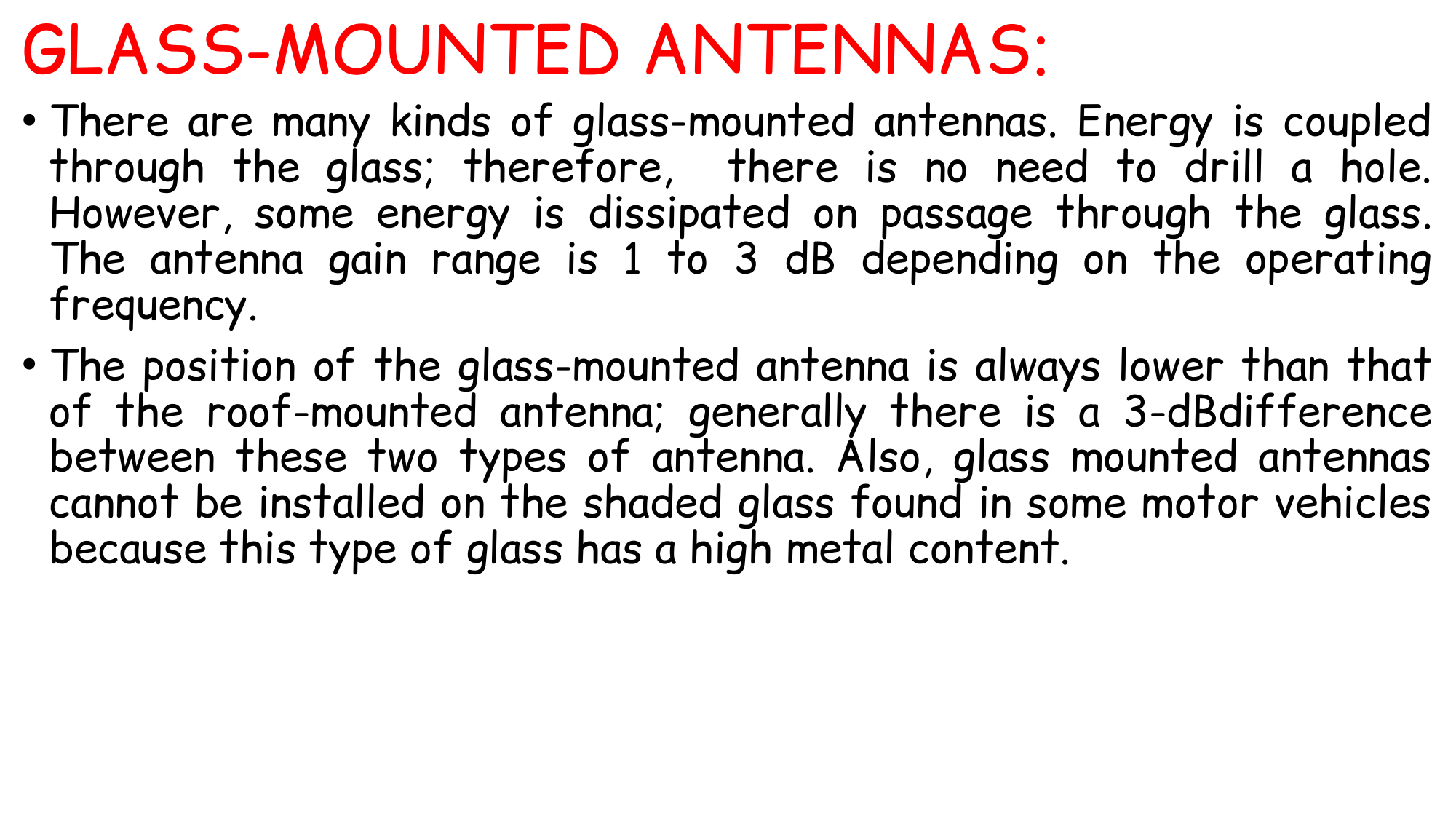

# GLASS-MOUNTED ANTENNAS:
There are many kinds of glass-mounted antennas. Energy is coupled through the glass; therefore,  there is no need to drill a hole. However, some energy is dissipated on passage through the glass. The antenna gain range is 1 to 3 dB depending on the operating frequency.
The position of the glass-mounted antenna is always lower than that of the roof-mounted antenna; generally there is a 3-dBdifference between these two types of antenna. Also, glass mounted antennas cannot be installed on the shaded glass found in some motor vehicles because this type of glass has a high metal content.